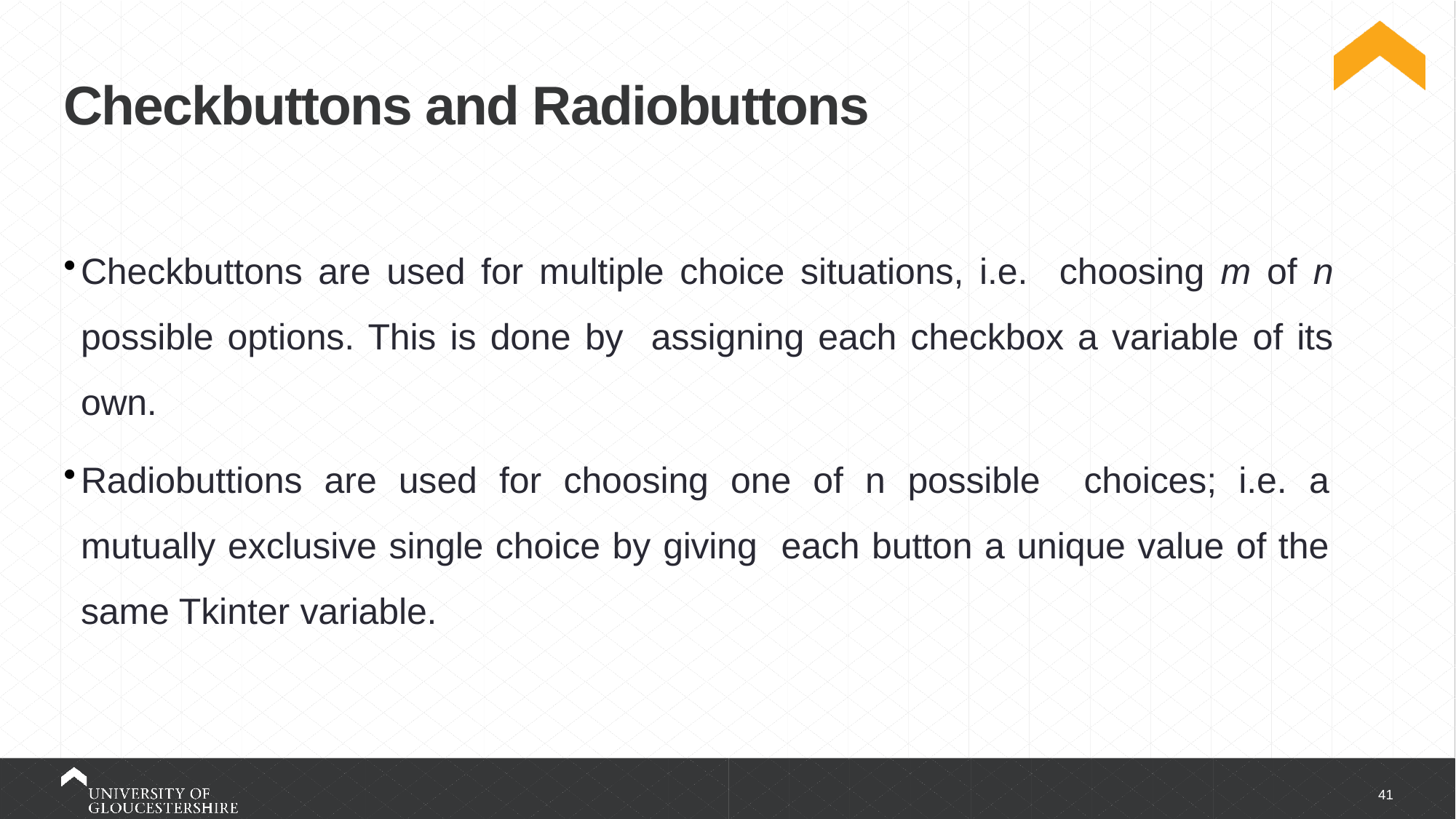

# Checkbuttons and Radiobuttons
Checkbuttons are used for multiple choice situations, i.e.  choosing m of n possible options. This is done by  assigning each checkbox a variable of its own.
Radiobuttions are used for choosing one of n possible  choices; i.e. a mutually exclusive single choice by giving  each button a unique value of the same Tkinter variable.